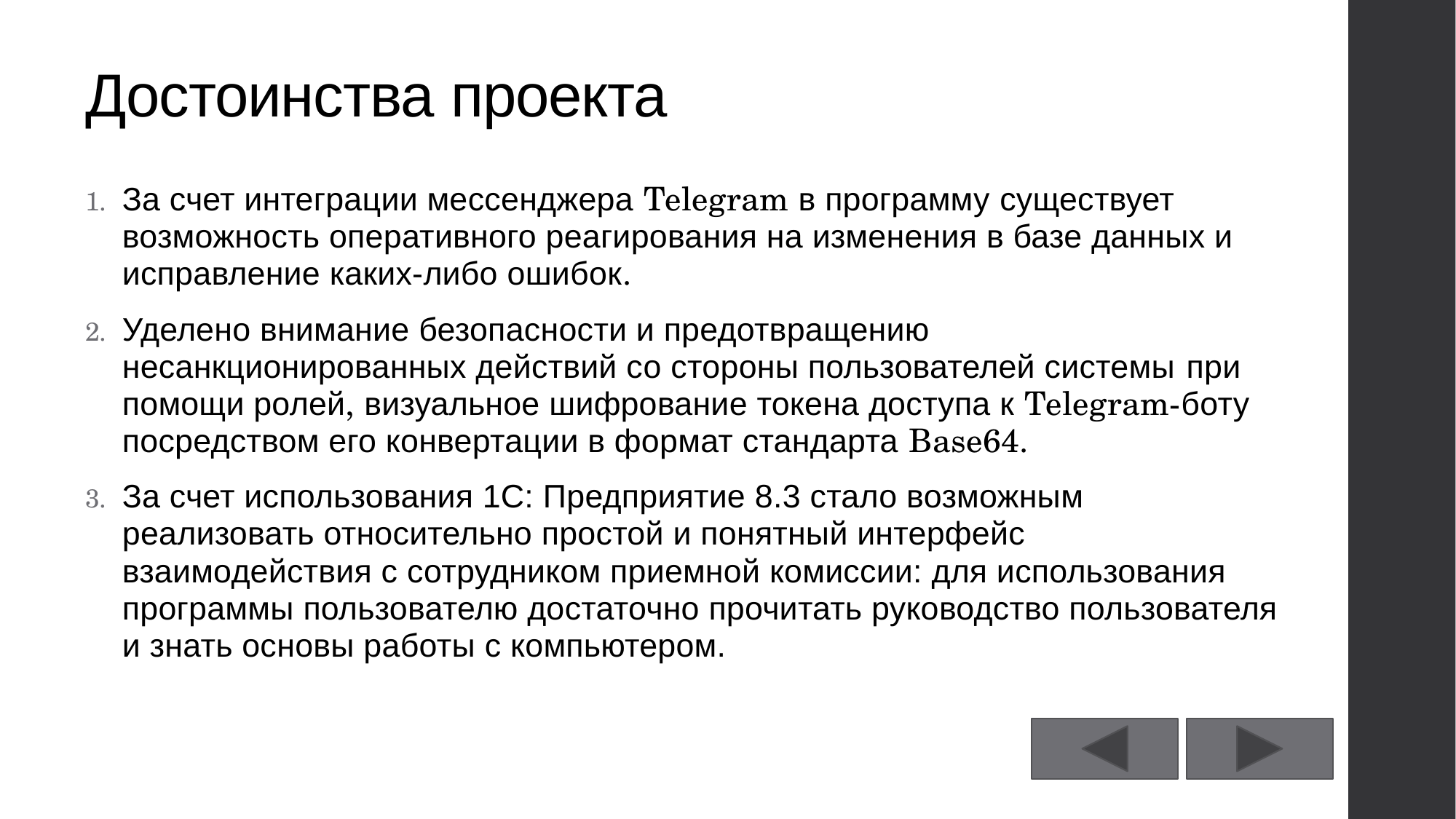

# Достоинства проекта
За счет интеграции мессенджера Telegram в программу существует возможность оперативного реагирования на изменения в базе данных и исправление каких-либо ошибок.
Уделено внимание безопасности и предотвращению несанкционированных действий со стороны пользователей системы при помощи ролей, визуальное шифрование токена доступа к Telegram-боту посредством его конвертации в формат стандарта Base64.
За счет использования 1С: Предприятие 8.3 стало возможным реализовать относительно простой и понятный интерфейс взаимодействия с сотрудником приемной комиссии: для использования программы пользователю достаточно прочитать руководство пользователя и знать основы работы с компьютером.